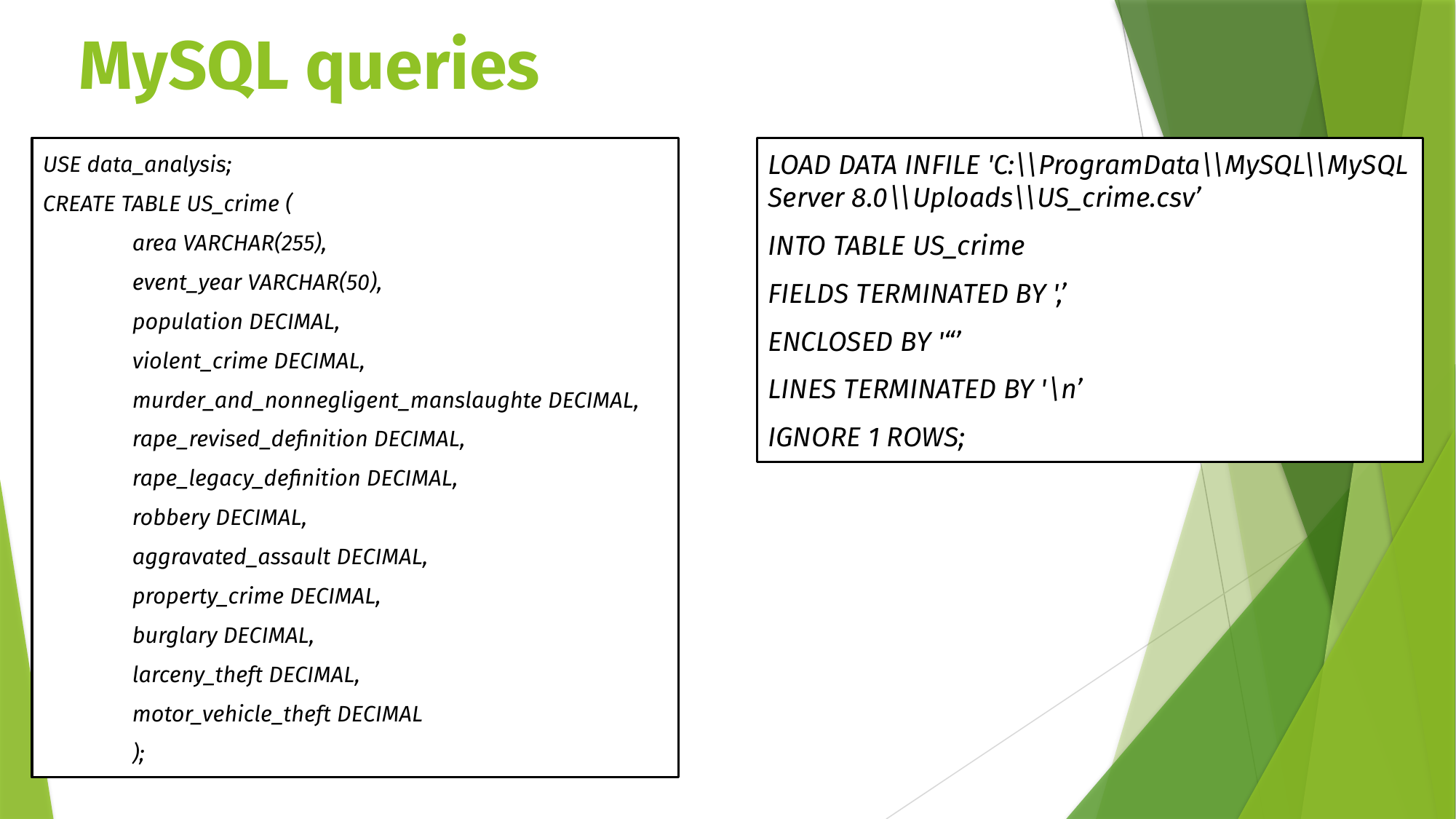

MySQL queries
LOAD DATA INFILE 'C:\\ProgramData\\MySQL\\MySQL Server 8.0\\Uploads\\US_crime.csv’
INTO TABLE US_crime
FIELDS TERMINATED BY ',’
ENCLOSED BY '“’
LINES TERMINATED BY '\n’
IGNORE 1 ROWS;
USE data_analysis;
CREATE TABLE US_crime (
	area VARCHAR(255),
	event_year VARCHAR(50),
	population DECIMAL,
	violent_crime DECIMAL,
	murder_and_nonnegligent_manslaughte DECIMAL,
	rape_revised_definition DECIMAL,
	rape_legacy_definition DECIMAL,
	robbery DECIMAL,
	aggravated_assault DECIMAL,
	property_crime DECIMAL,
	burglary DECIMAL,
	larceny_theft DECIMAL,
	motor_vehicle_theft DECIMAL
	);